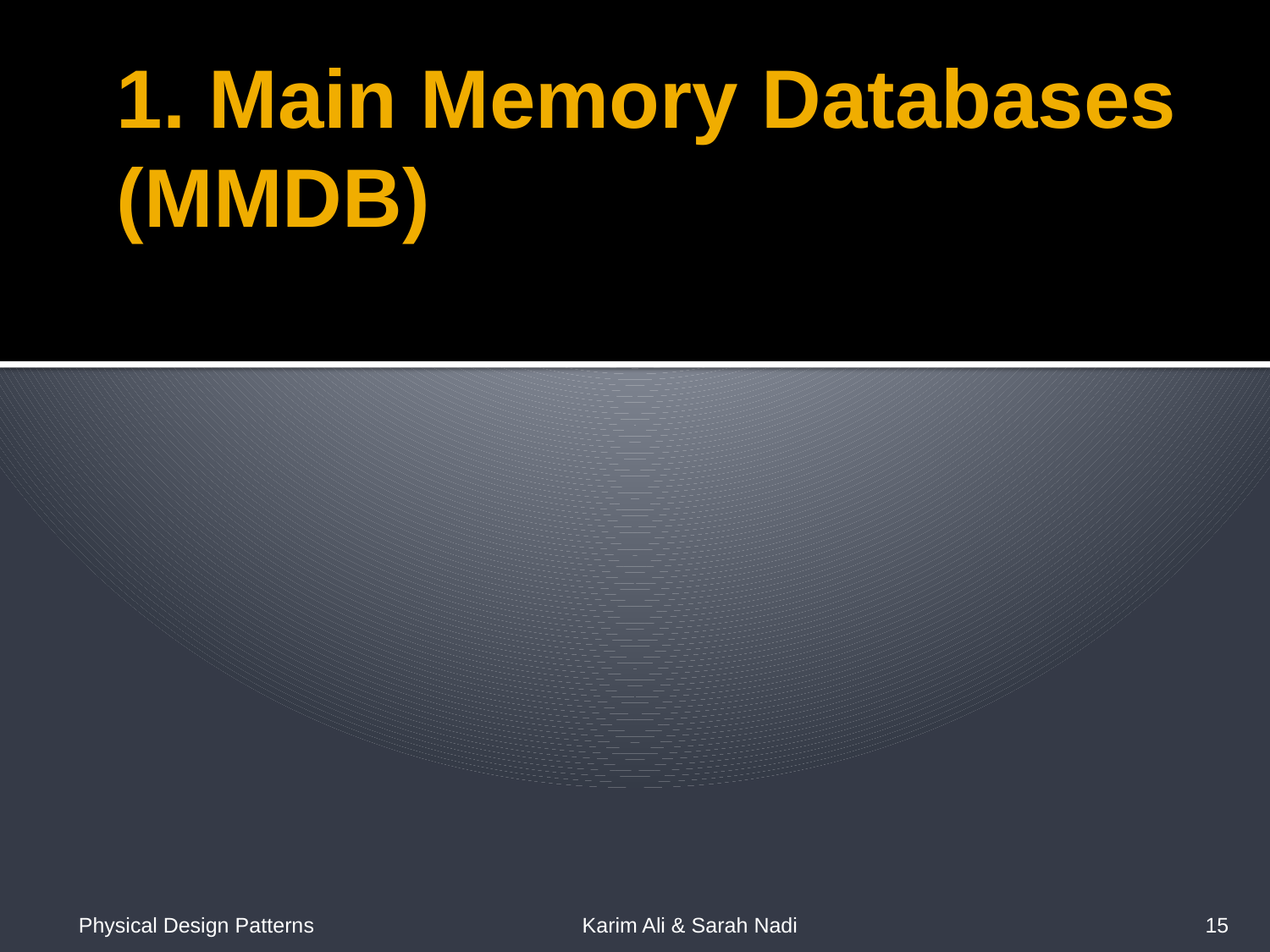

# 1. Main Memory Databases (MMDB)

Physical Design Patterns
Karim Ali & Sarah Nadi
15